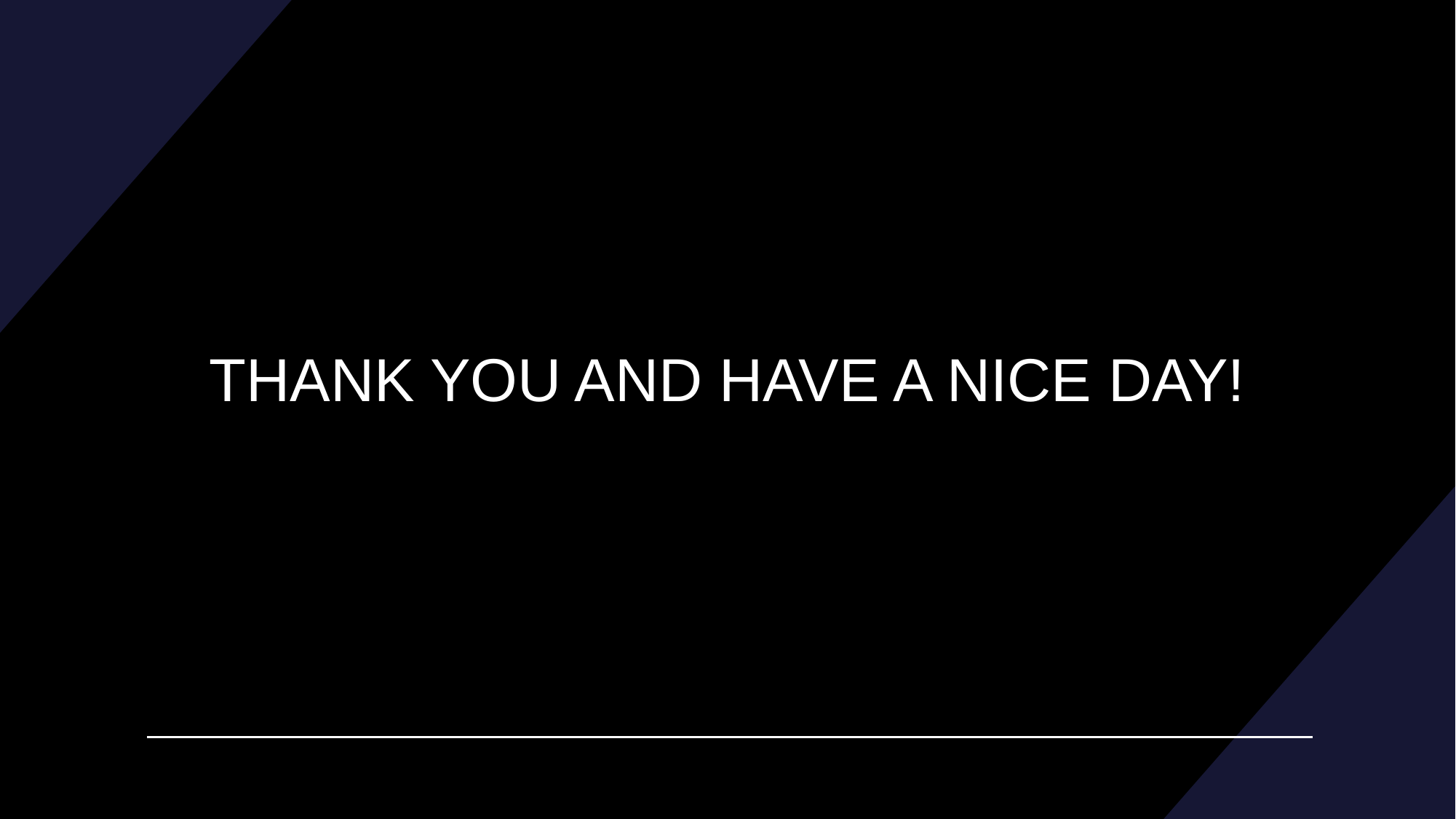

# THANK YOU AND HAVE A NICE DAY!